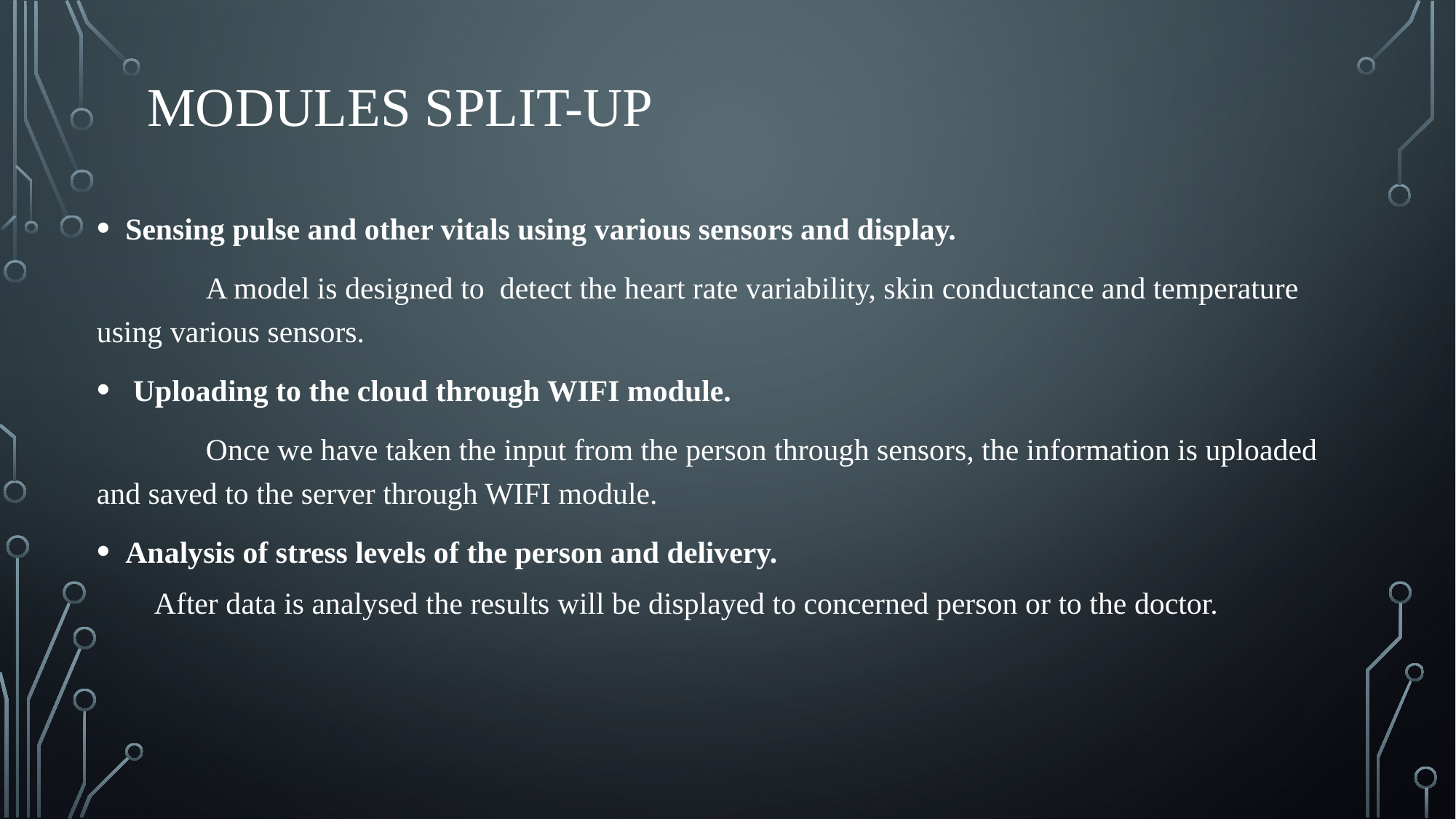

# MODULES SPLIT-UP
Sensing pulse and other vitals using various sensors and display.
	A model is designed to  detect the heart rate variability, skin conductance and temperature using various sensors.
 Uploading to the cloud through WIFI module.
	Once we have taken the input from the person through sensors, the information is uploaded and saved to the server through WIFI module.
Analysis of stress levels of the person and delivery.
After data is analysed the results will be displayed to concerned person or to the doctor.